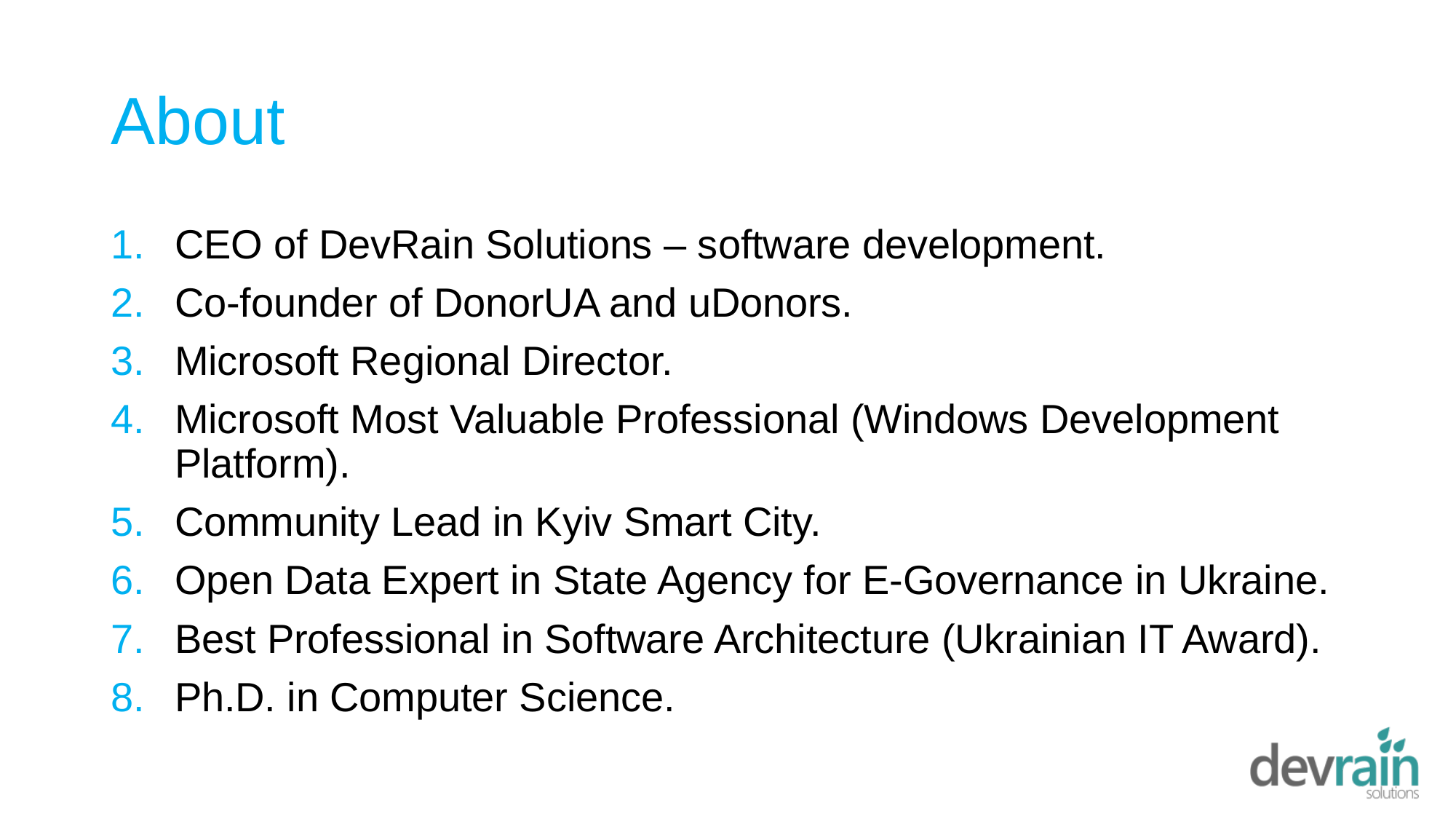

# About
CEO of DevRain Solutions – software development.
Co-founder of DonorUA and uDonors.
Microsoft Regional Director.
Microsoft Most Valuable Professional (Windows Development Platform).
Community Lead in Kyiv Smart City.
Open Data Expert in State Agency for E-Governance in Ukraine.
Best Professional in Software Architecture (Ukrainian IT Award).
Ph.D. in Computer Science.